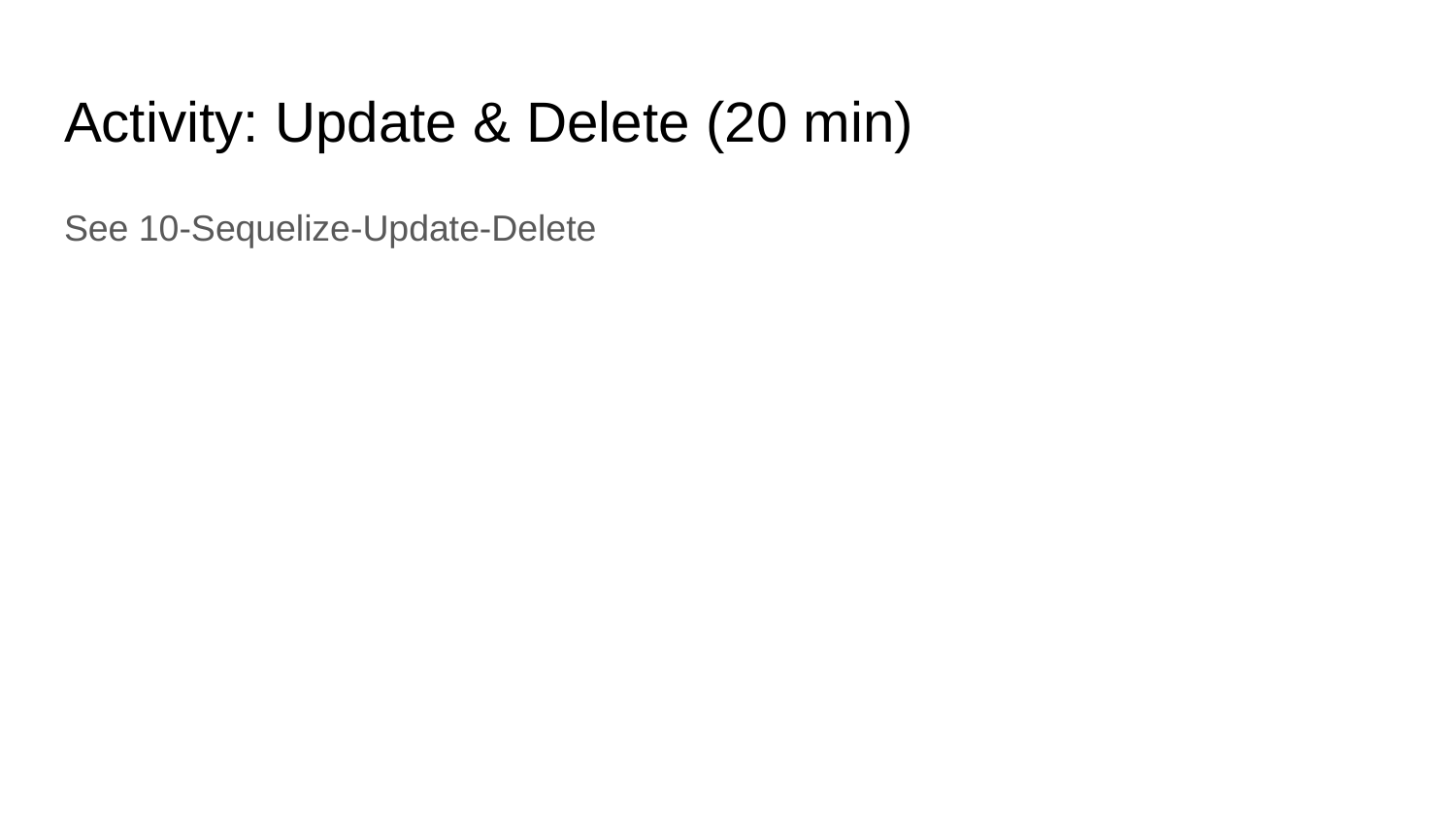

# Activity: Update & Delete (20 min)
See 10-Sequelize-Update-Delete